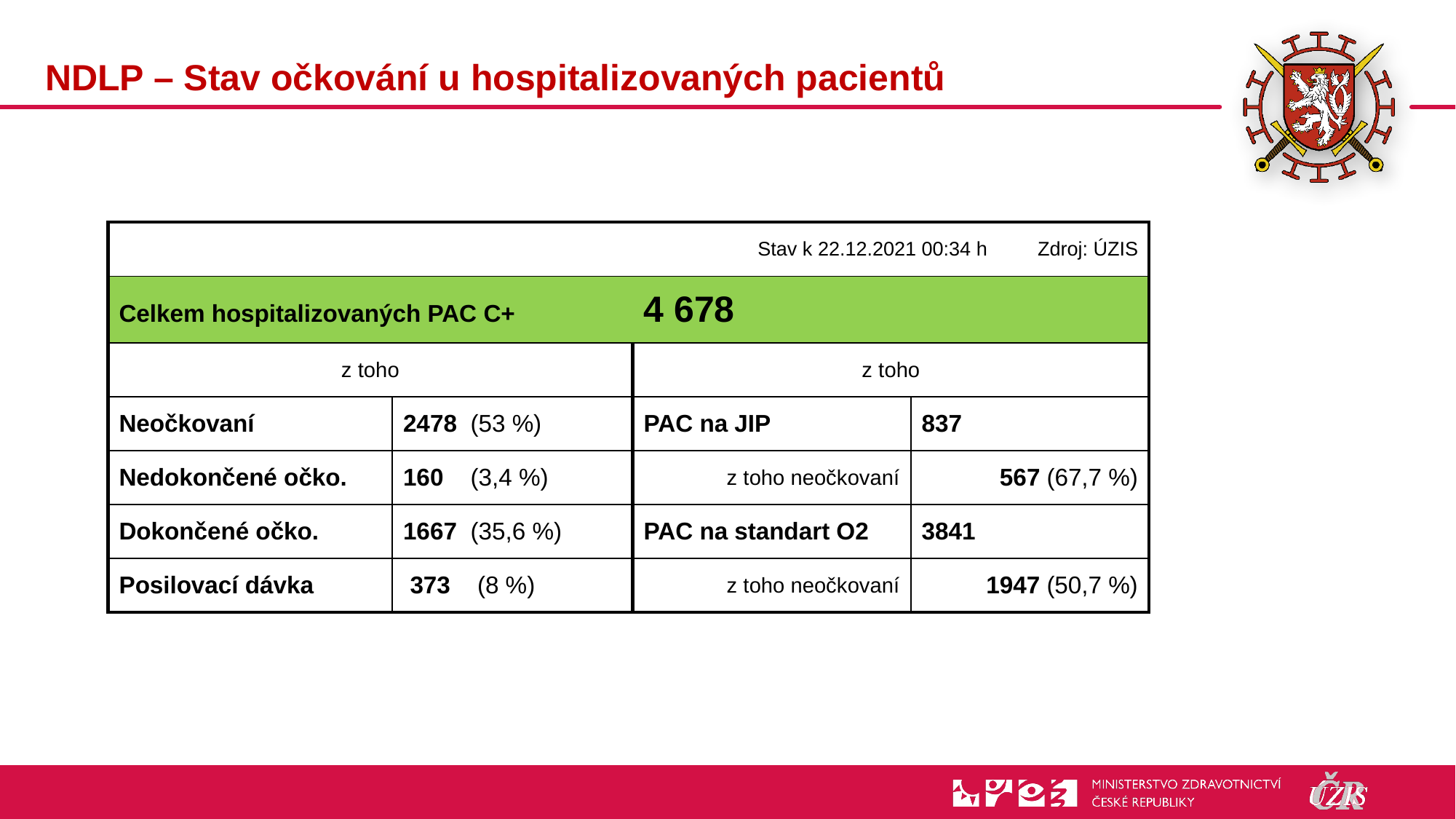

# NDLP – Stav očkování u hospitalizovaných pacientů
|  |  |  | Stav k 22.12.2021 00:34 h |  | Zdroj: ÚZIS |
| --- | --- | --- | --- | --- | --- |
| Celkem hospitalizovaných PAC C+ 4 678 |  |  |  |  |  |
| z toho |  |  | z toho |  |  |
| Neočkovaní |  | 2478 (53 %) | PAC na JIP | 837 |  |
| Nedokončené očko. |  | 160 (3,4 %) | z toho neočkovaní | 567 (67,7 %) |  |
| Dokončené očko. |  | 1667 (35,6 %) | PAC na standart O2 | 3841 |  |
| Posilovací dávka |  | 373 (8 %) | z toho neočkovaní | 1947 (50,7 %) |  |